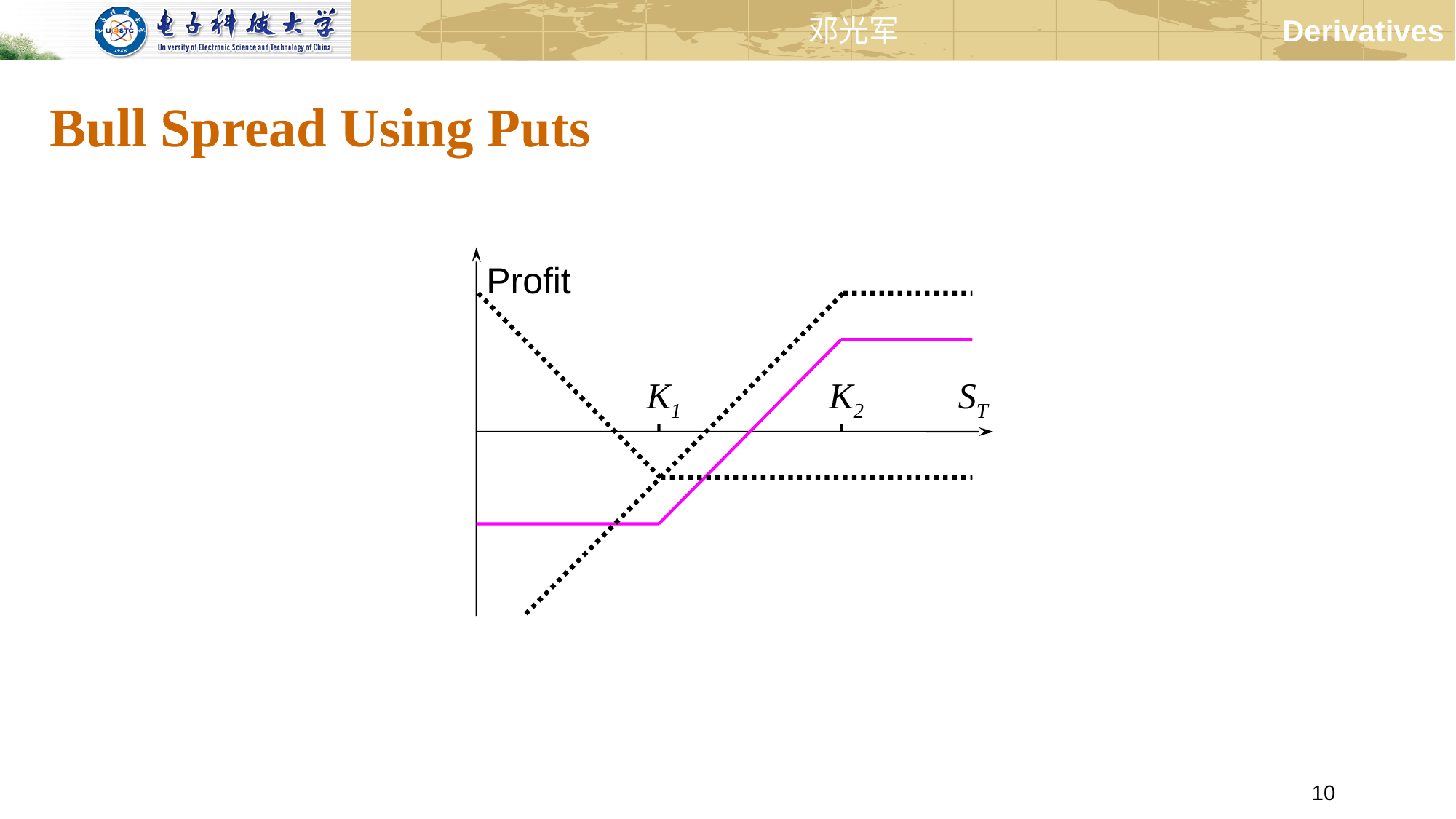

# Bull Spread Using Puts

Profit

K1
K2
ST